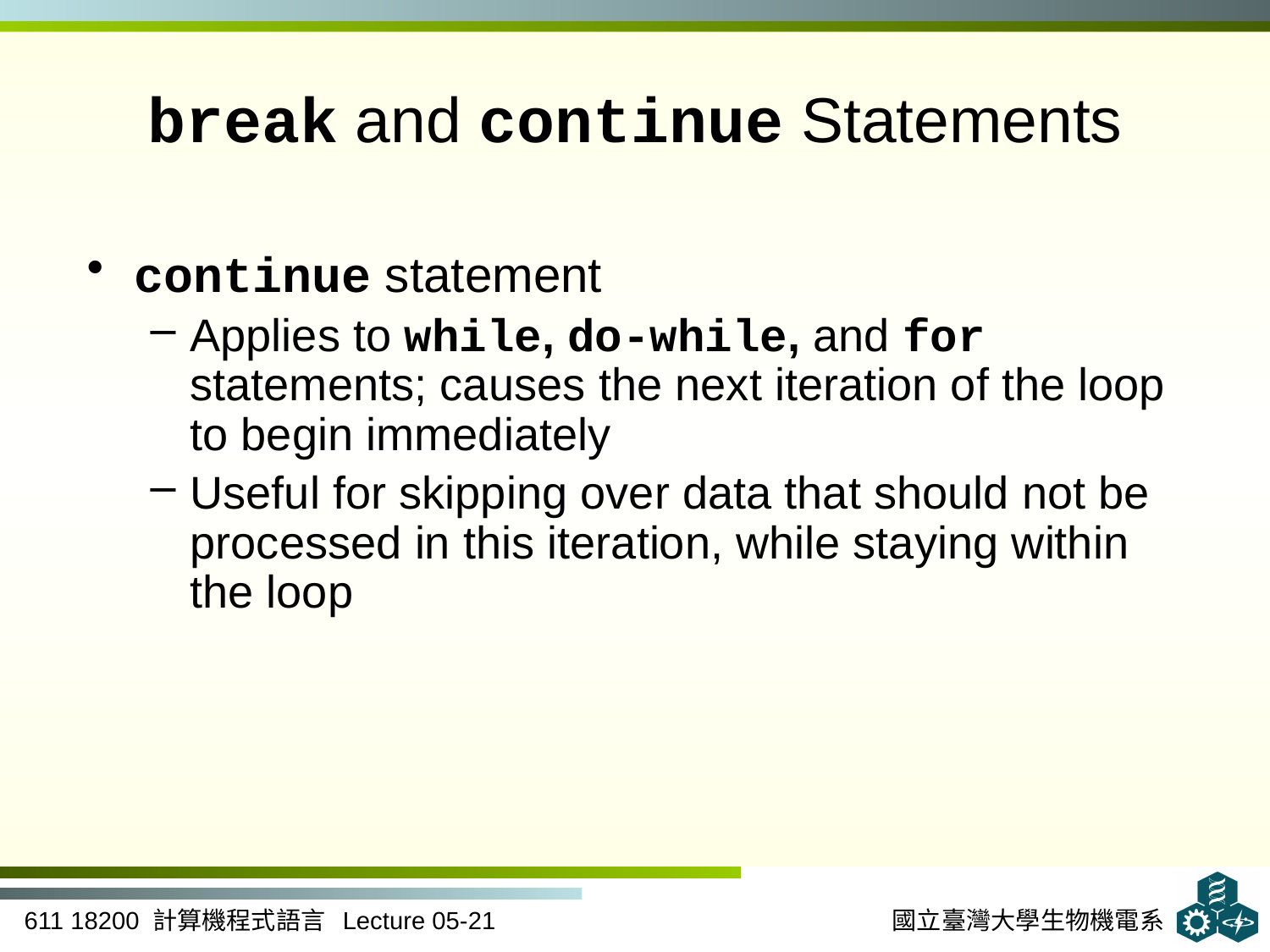

# break and continue Statements
continue statement
Applies to while, do-while, and for statements; causes the next iteration of the loop to begin immediately
Useful for skipping over data that should not be processed in this iteration, while staying within the loop